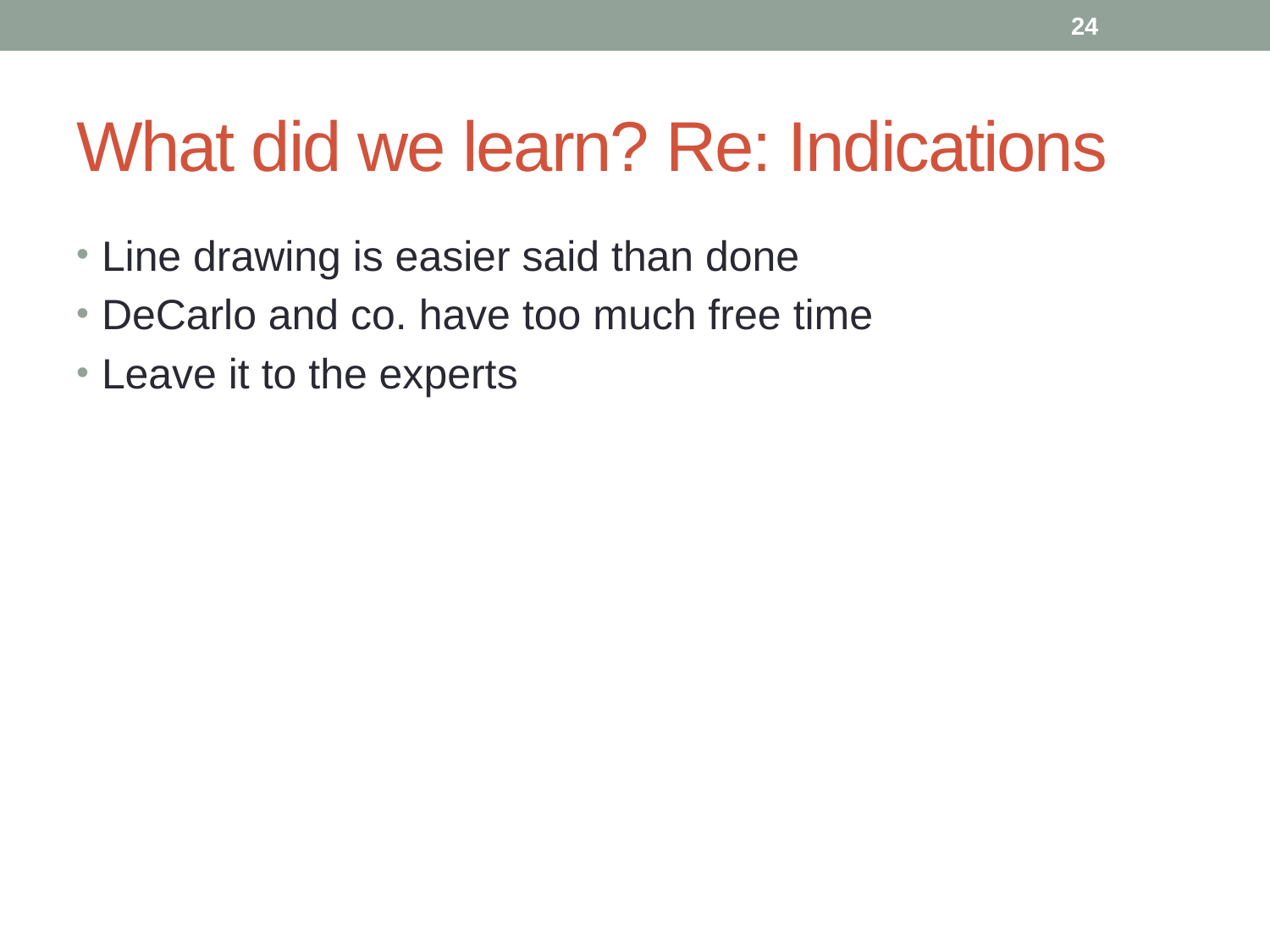

24
# What did we learn? Re: Indications
Line drawing is easier said than done
DeCarlo and co. have too much free time
Leave it to the experts